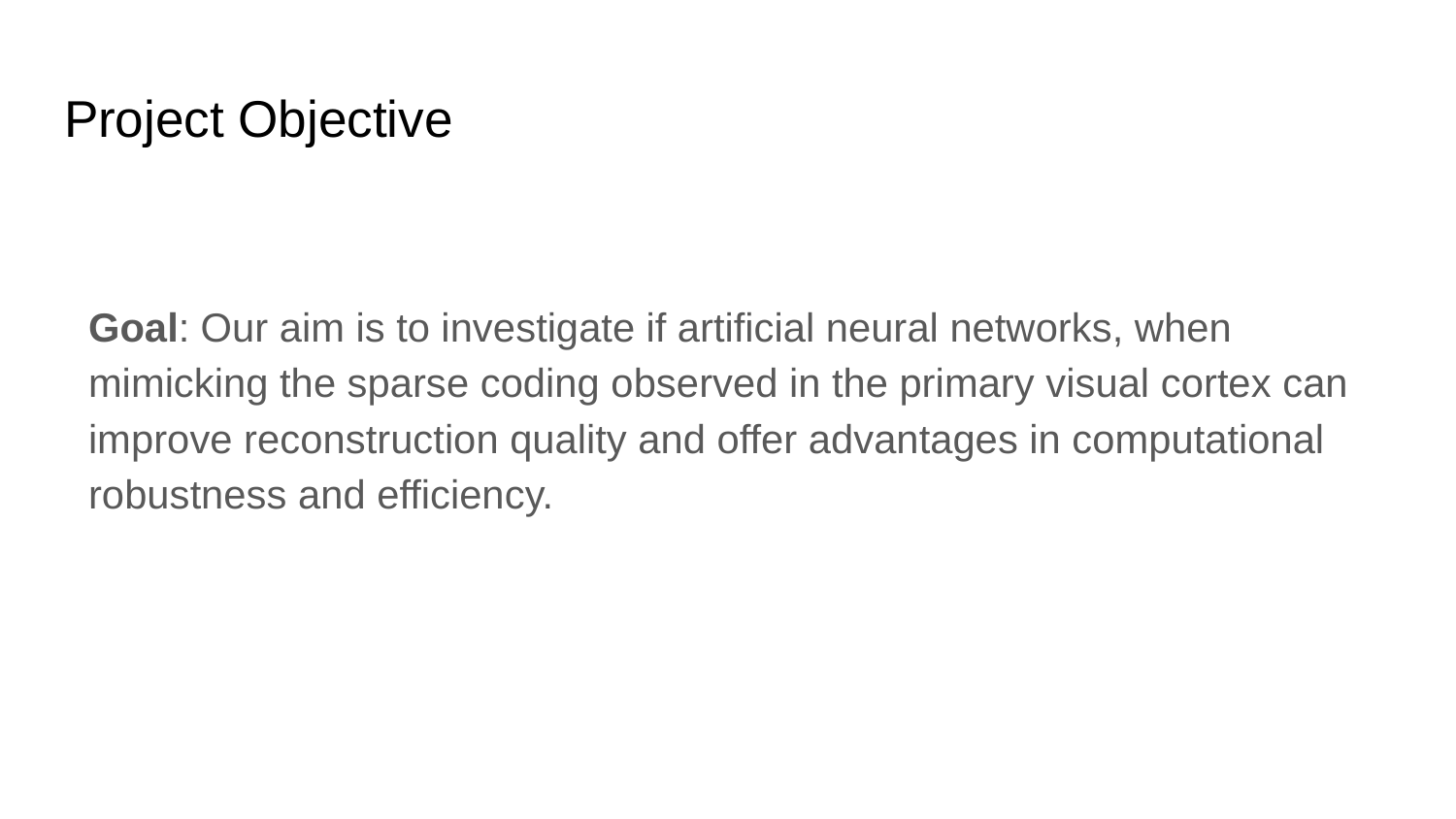

# Project Objective
Goal: Our aim is to investigate if artificial neural networks, when mimicking the sparse coding observed in the primary visual cortex can improve reconstruction quality and offer advantages in computational robustness and efficiency.